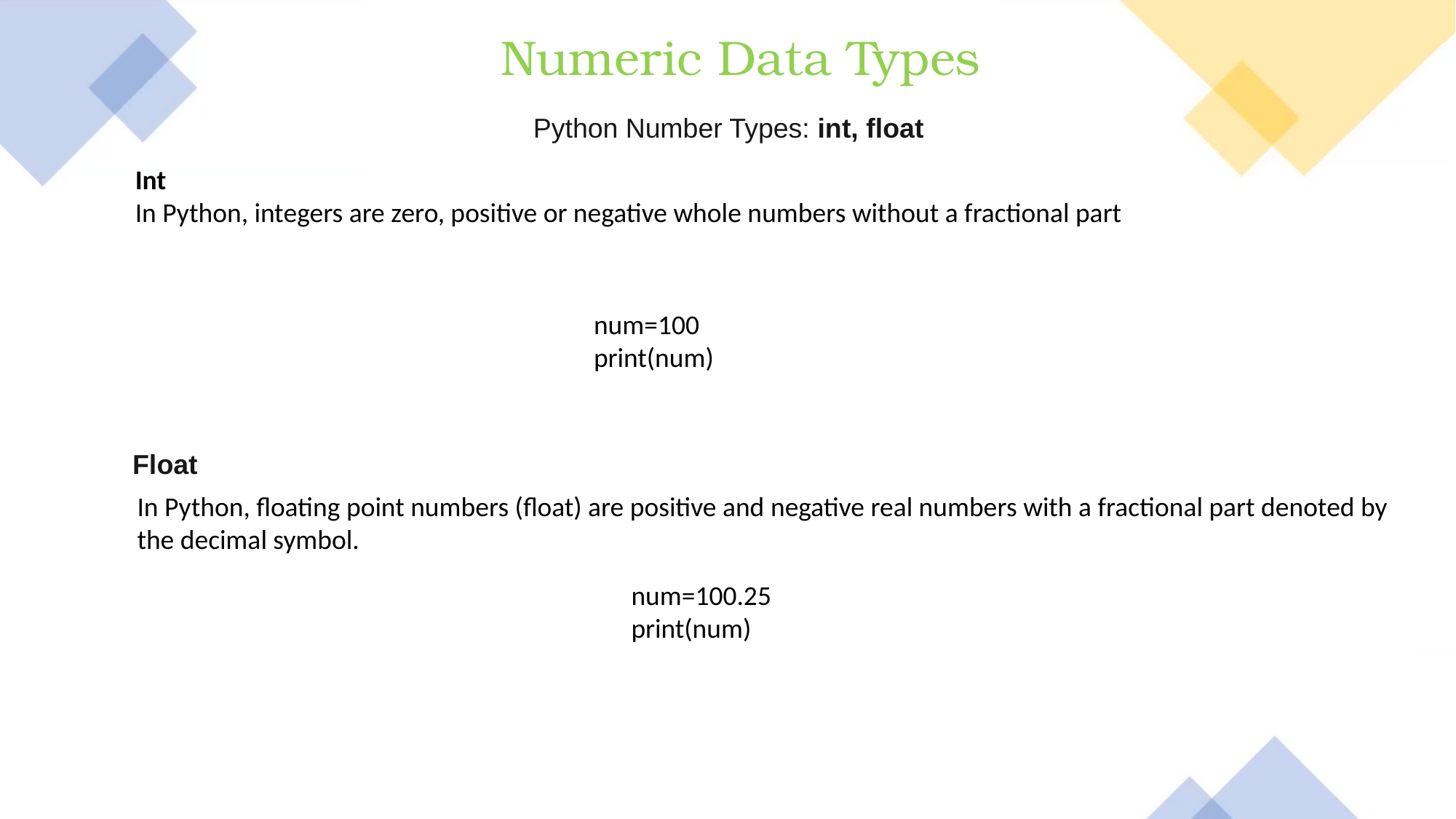

Numeric Data Types
Python Number Types: int, float
Int
In Python, integers are zero, positive or negative whole numbers without a fractional part
num=100
print(num)
Float
In Python, floating point numbers (float) are positive and negative real numbers with a fractional part denoted by the decimal symbol.
num=100.25
print(num)